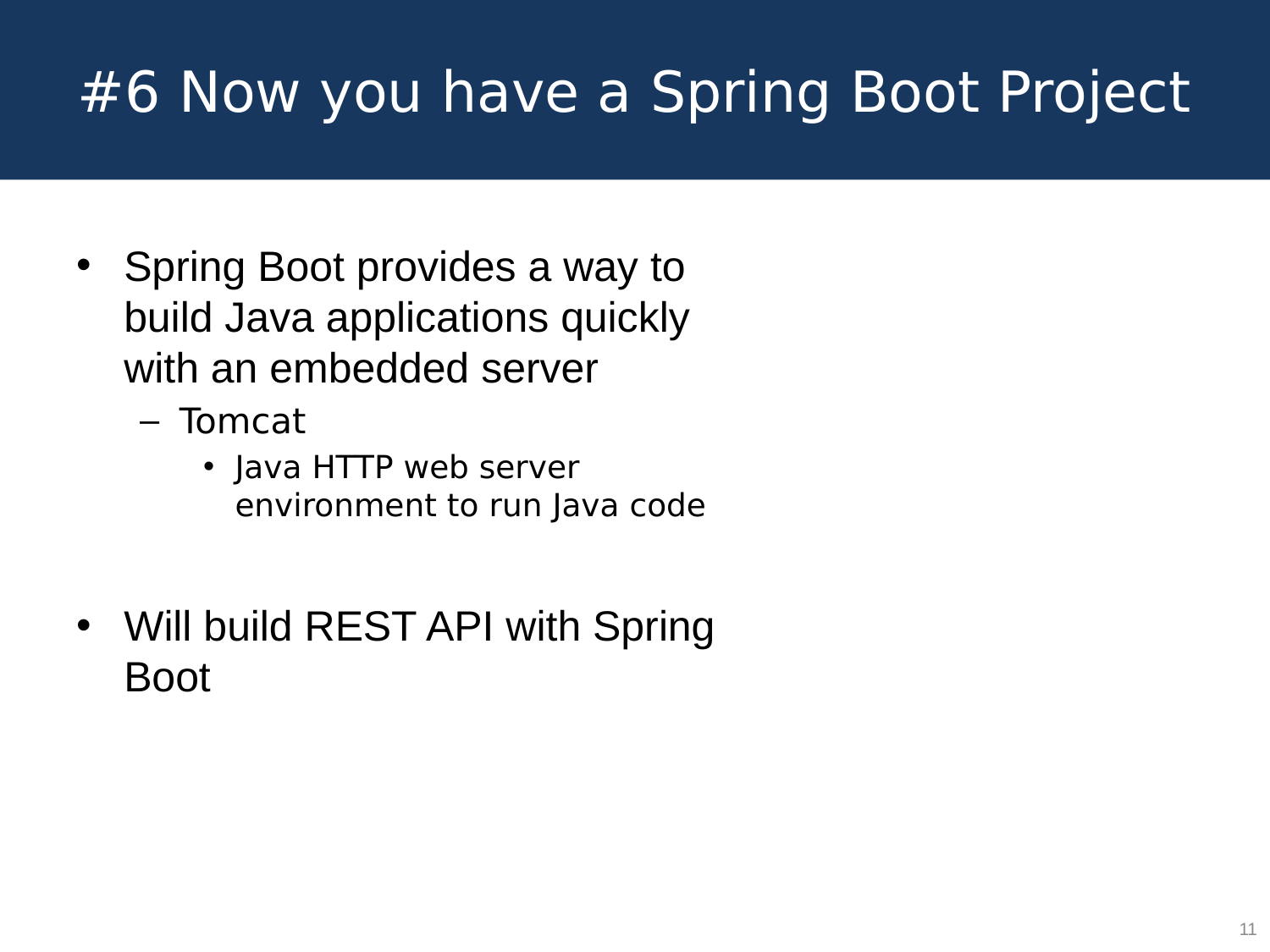

# #6 Now you have a Spring Boot Project
Spring Boot provides a way to build Java applications quickly with an embedded server
Tomcat
Java HTTP web server environment to run Java code

Will build REST API with Spring Boot
11